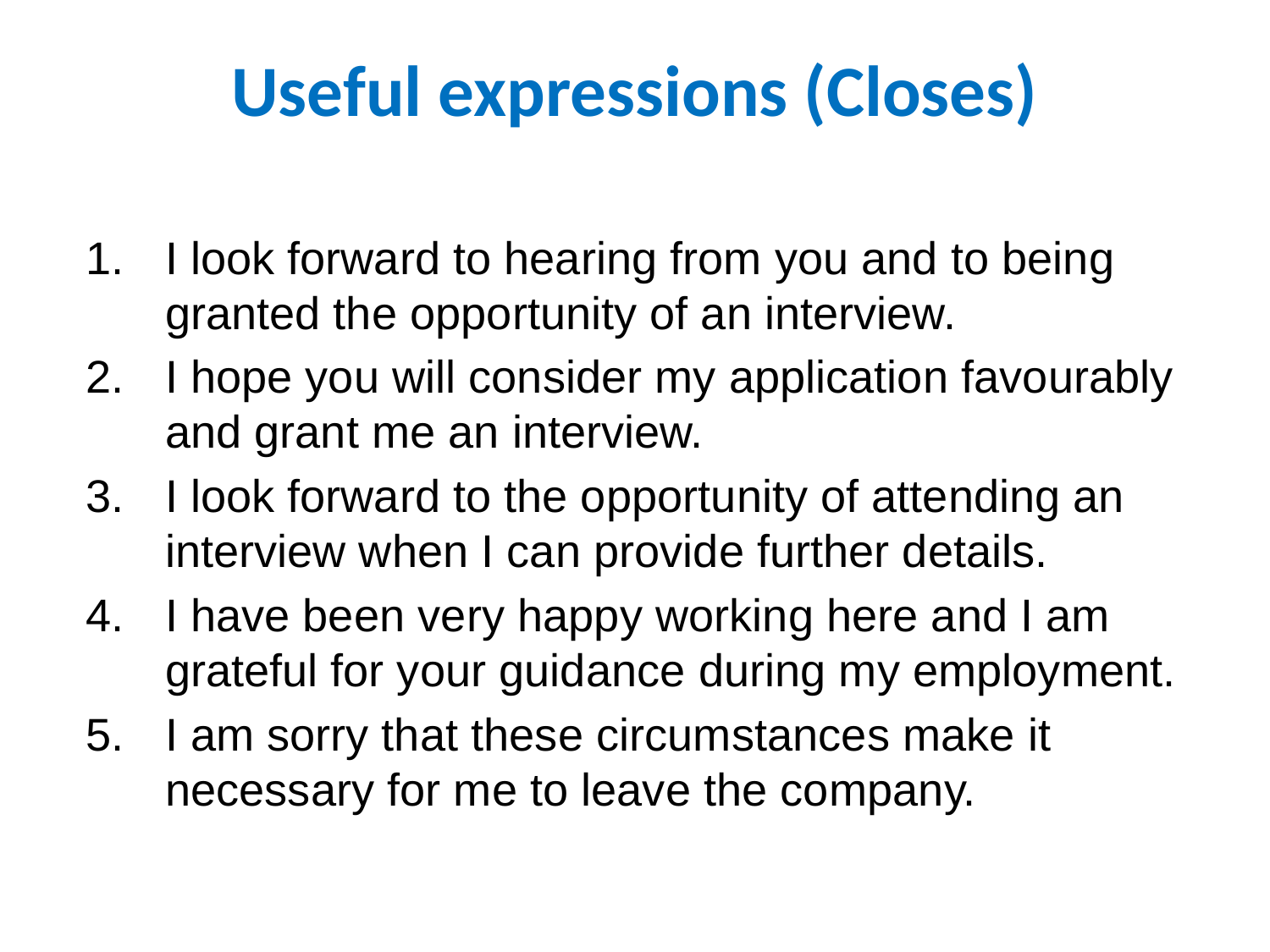

I look forward to hearing from you and to being granted the opportunity of an interview.
I hope you will consider my application favourably and grant me an interview.
I look forward to the opportunity of attending an interview when I can provide further details.
I have been very happy working here and I am grateful for your guidance during my employment.
I am sorry that these circumstances make it necessary for me to leave the company.
Useful expressions (Closes)